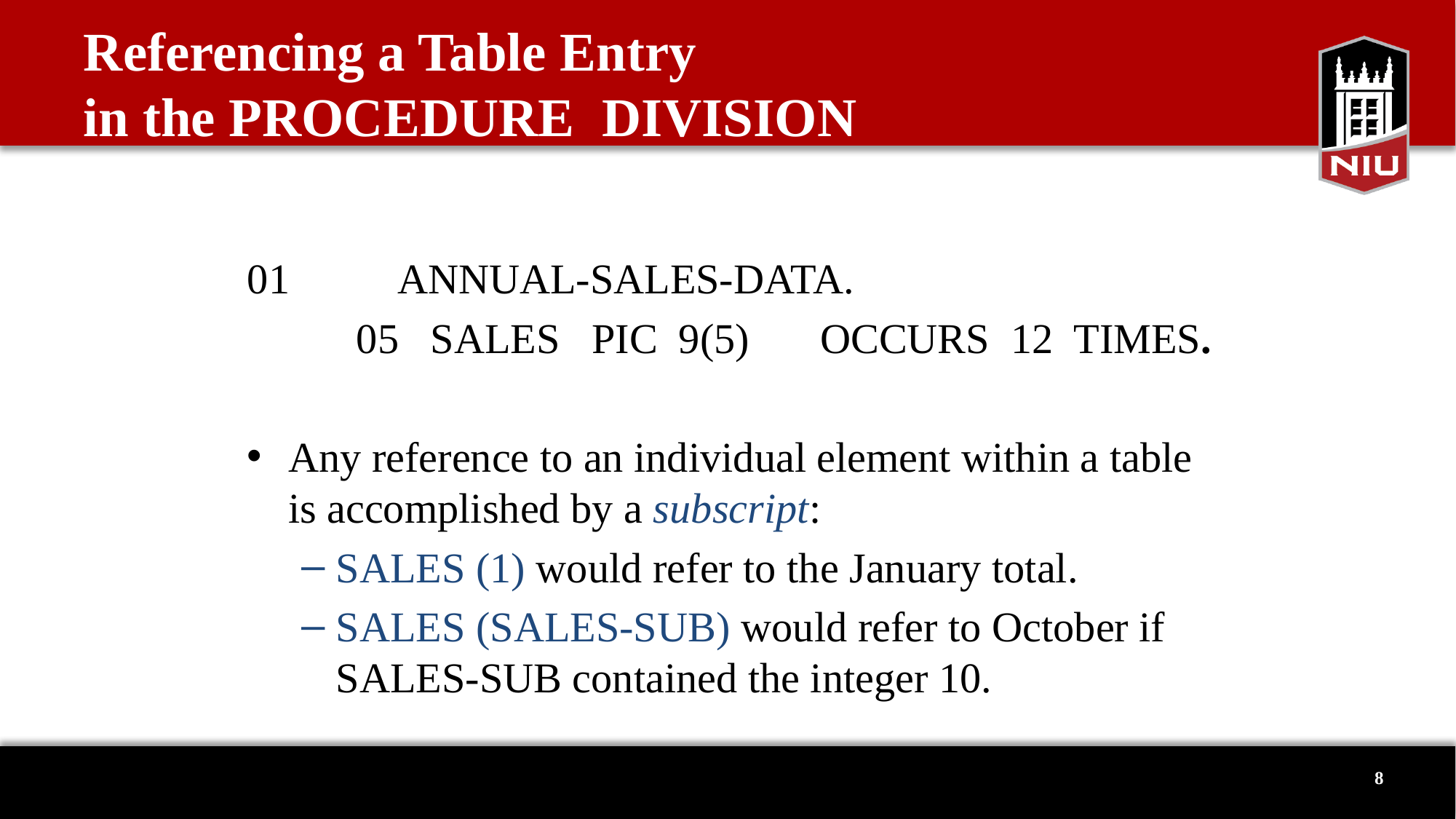

# Referencing a Table Entry in the PROCEDURE  DIVISION
01	ANNUAL-SALES-DATA.
05   SALES   PIC  9(5) 	OCCURS  12  TIMES.

Any reference to an individual element within a table is accomplished by a subscript:
SALES (1) would refer to the January total.
SALES (SALES-SUB) would refer to October if SALES-SUB contained the integer 10.
8